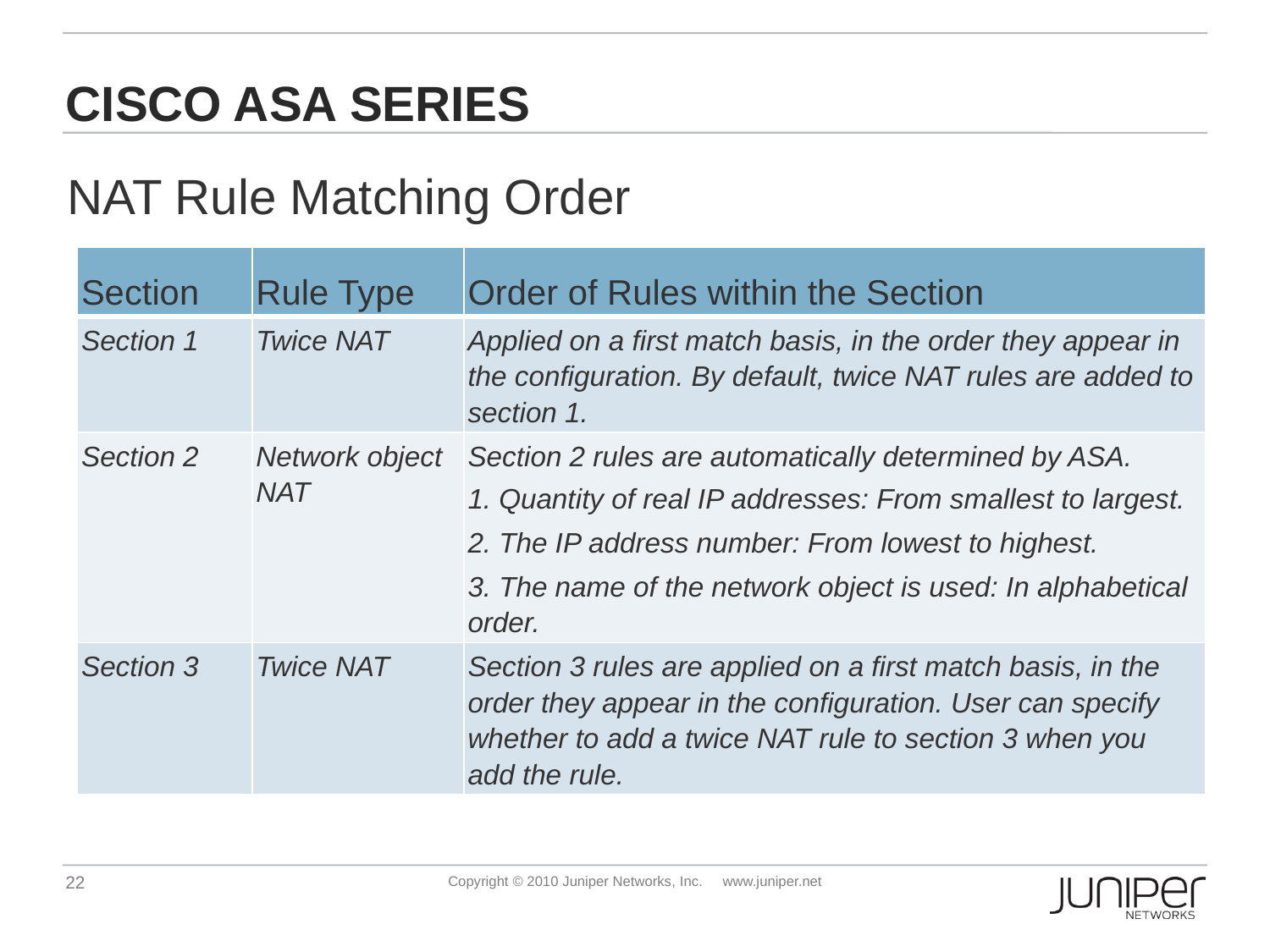

# Cisco ASA Series
NAT Rule Matching Order

| Section | Rule Type | Order of Rules within the Section |
| --- | --- | --- |
| Section 1 | Twice NAT | Applied on a first match basis, in the order they appear in the configuration. By default, twice NAT rules are added to section 1. |
| Section 2 | Network object NAT | Section 2 rules are automatically determined by ASA. 1. Quantity of real IP addresses: From smallest to largest. 2. The IP address number: From lowest to highest. 3. The name of the network object is used: In alphabetical order. |
| Section 3 | Twice NAT | Section 3 rules are applied on a first match basis, in the order they appear in the configuration. User can specify whether to add a twice NAT rule to section 3 when you add the rule. |